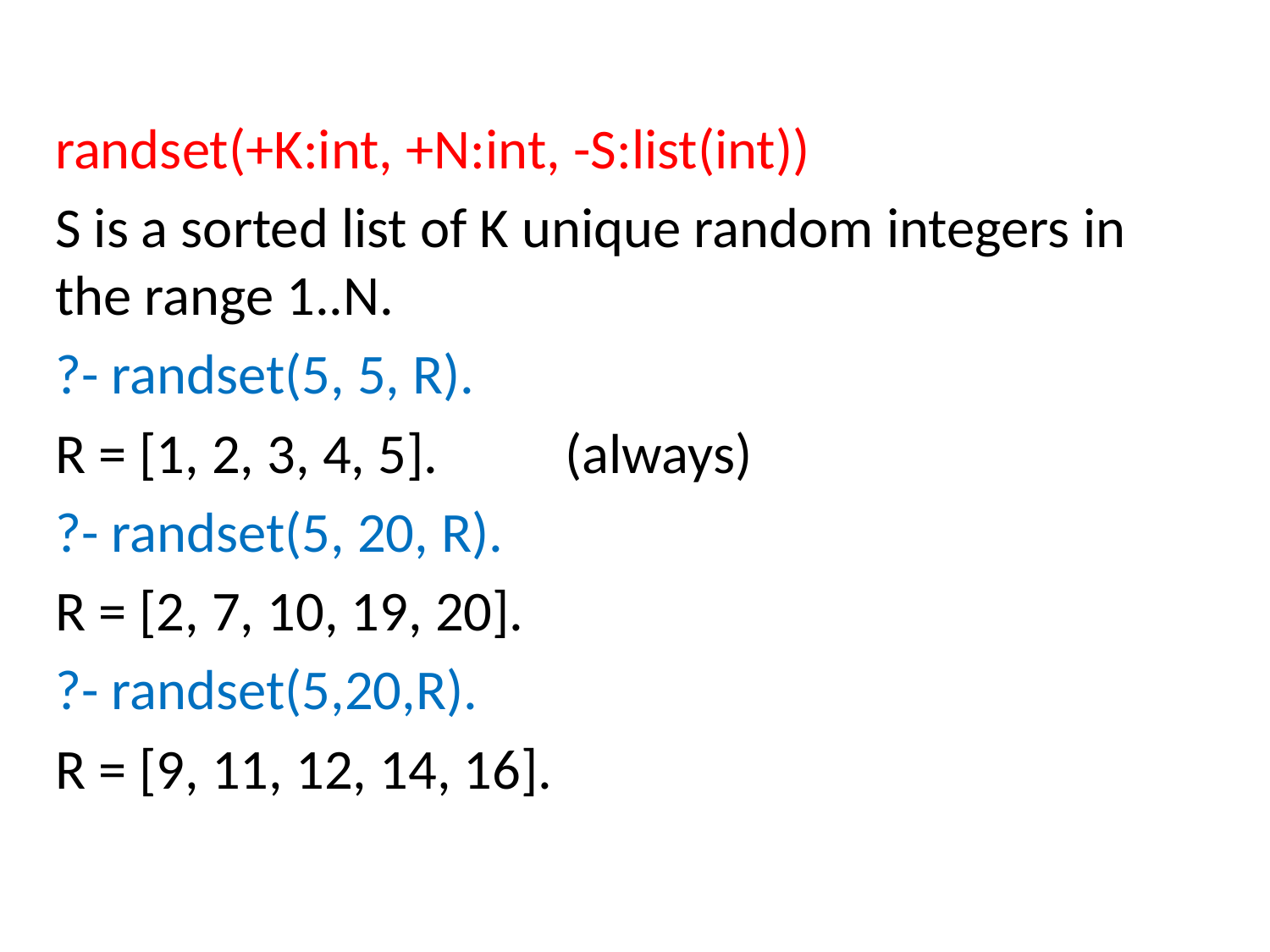

#
randset(+K:int, +N:int, -S:list(int))
S is a sorted list of K unique random integers in the range 1..N.
?- randset(5, 5, R).
R = [1, 2, 3, 4, 5].          (always)
?- randset(5, 20, R).
R = [2, 7, 10, 19, 20].
?- randset(5,20,R).
R = [9, 11, 12, 14, 16].